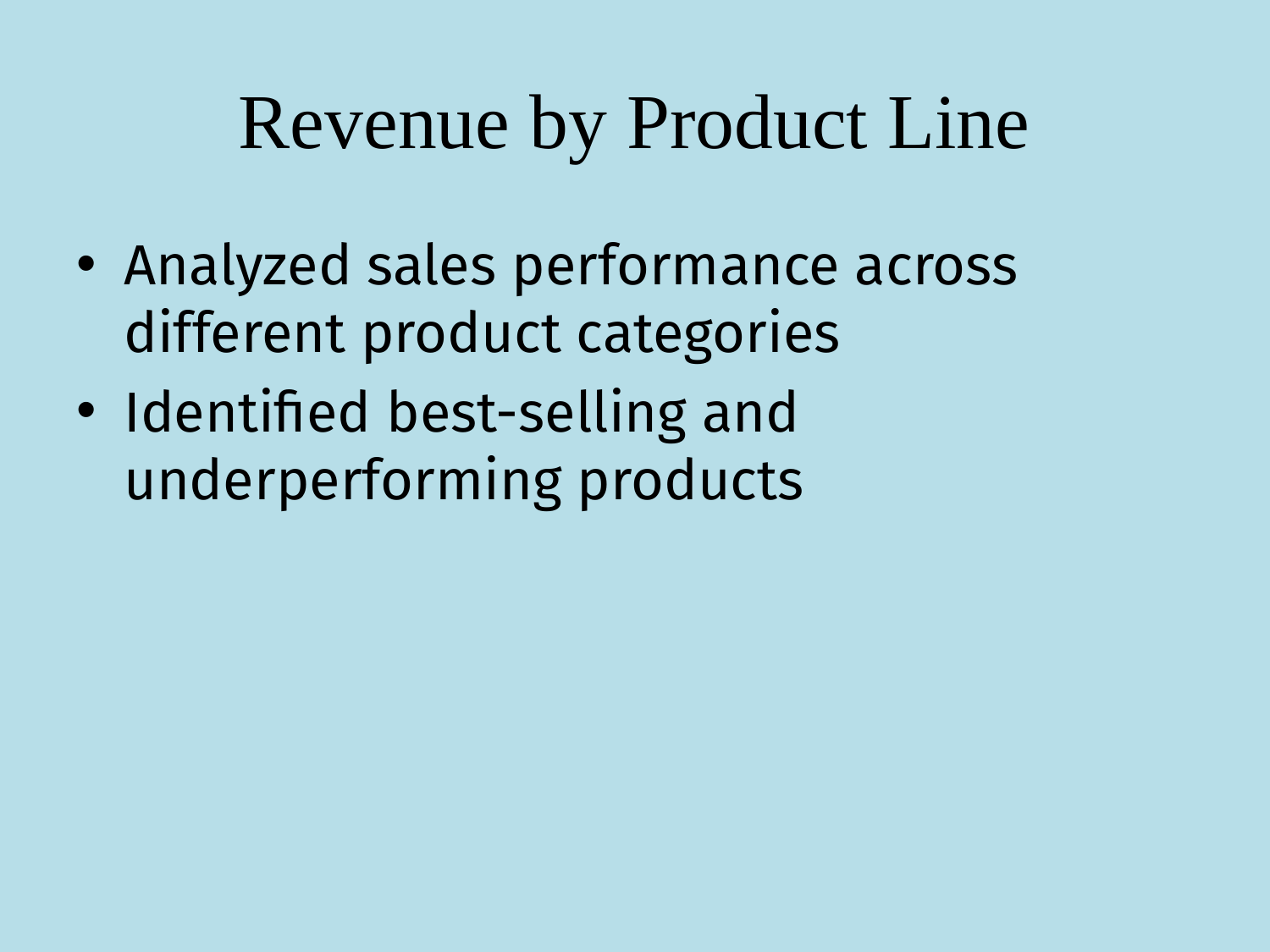

# Revenue by Product Line
Analyzed sales performance across different product categories
Identified best-selling and underperforming products